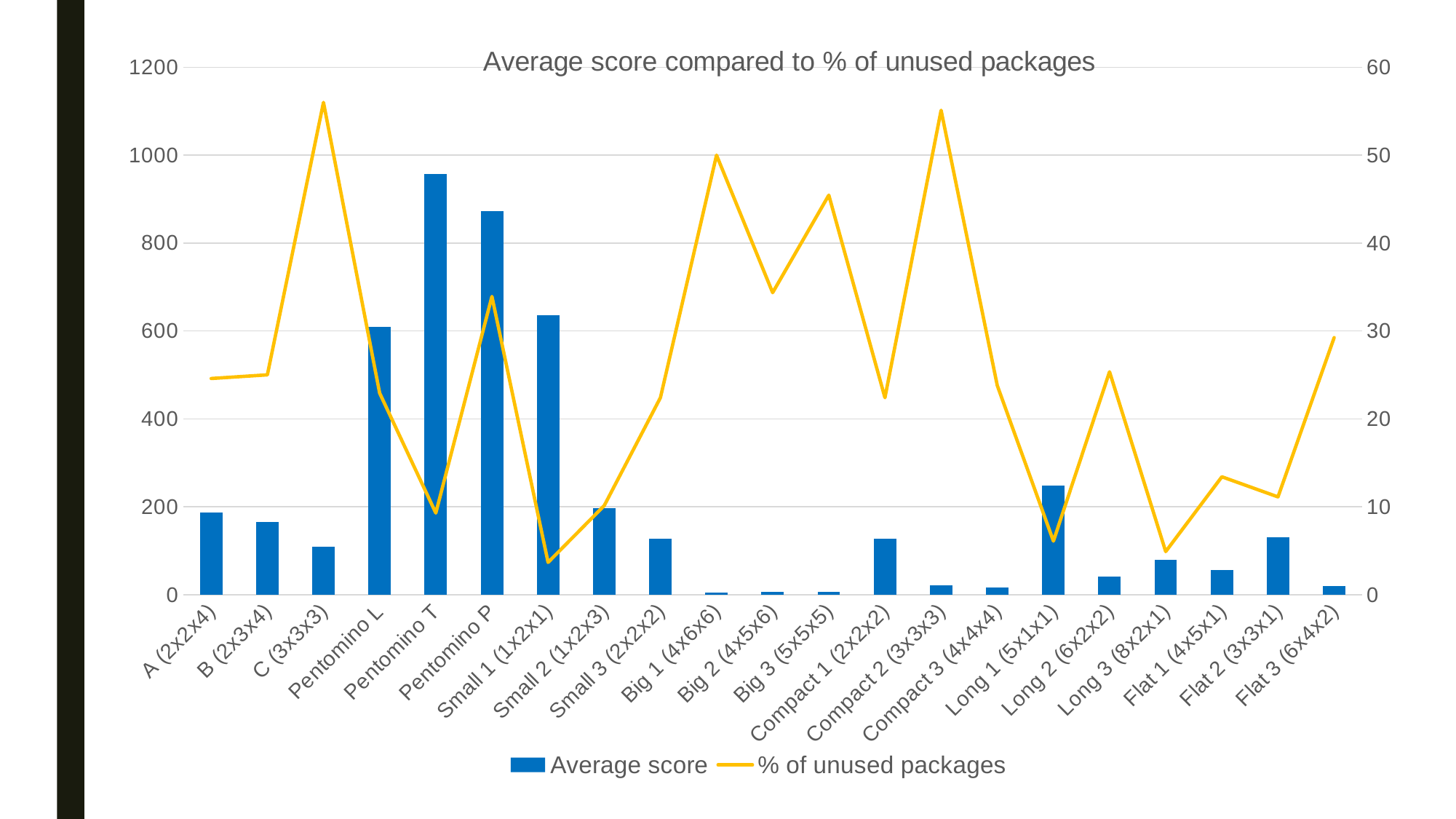

### Chart: Average score compared to % of unused packages

| Category | Average score | % of unused packages |
|---|---|---|
| A (2x2x4) | 187.74 | 24.60240963855421 |
| B (2x3x4) | 164.96 | 25.018181818181816 |
| C (3x3x3) | 110.0 | 56.00000000000001 |
| Pentomino L | 610.26 | 22.946969696969703 |
| Pentomino T | 957.8 | 9.299242424242427 |
| Pentomino P | 872.12 | 33.93030303030303 |
| Small 1 (1x2x1) | 635.65 | 3.689393939393943 |
| Small 2 (1x2x3) | 197.68 | 10.145454545454543 |
| Small 3 (2x2x2) | 128.0 | 22.424242424242426 |
| Big 1 (4x6x6) | 5.0 | 50.0 |
| Big 2 (4x5x6) | 7.22 | 34.36363636363637 |
| Big 3 (5x5x5) | 6.0 | 45.45454545454545 |
| Compact 1 (2x2x2) | 128.0 | 22.424242424242426 |
| Compact 2 (3x3x3) | 22.0 | 55.10204081632652 |
| Compact 3 (4x4x4) | 16.0 | 23.809523809523807 |
| Long 1 (5x1x1) | 247.87 | 6.1098484848484835 |
| Long 2 (6x2x2) | 41.05 | 25.36363636363637 |
| Long 3 (8x2x1) | 78.92 | 4.915662650602408 |
| Flat 1 (4x5x1) | 57.14 | 13.424242424242424 |
| Flat 2 (3x3x1) | 130.63 | 11.13605442176871 |
| Flat 3 (6x4x2) | 19.81 | 29.250000000000004 |